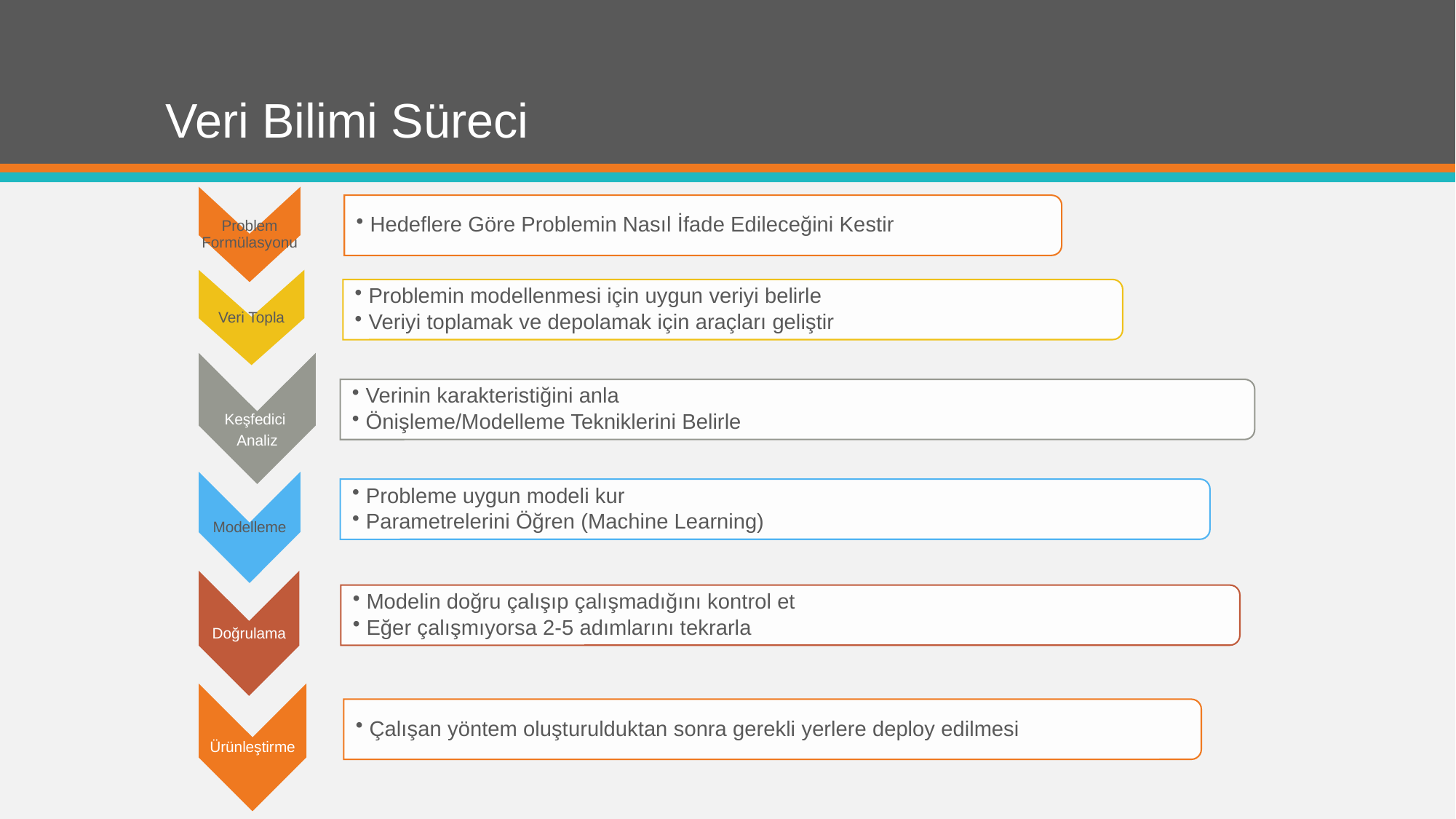

# Veri Bilimi Süreci
Problem Formülasyonu
Hedeflere Göre Problemin Nasıl İfade Edileceğini Kestir
Veri Topla
Problemin modellenmesi için uygun veriyi belirle
Veriyi toplamak ve depolamak için araçları geliştir

Keşfedici
Analiz
Verinin karakteristiğini anla
Önişleme/Modelleme Tekniklerini Belirle
Modelleme
Probleme uygun modeli kur
Parametrelerini Öğren (Machine Learning)
Doğrulama
Modelin doğru çalışıp çalışmadığını kontrol et
Eğer çalışmıyorsa 2-5 adımlarını tekrarla
Ürünleştirme
Çalışan yöntem oluşturulduktan sonra gerekli yerlere deploy edilmesi